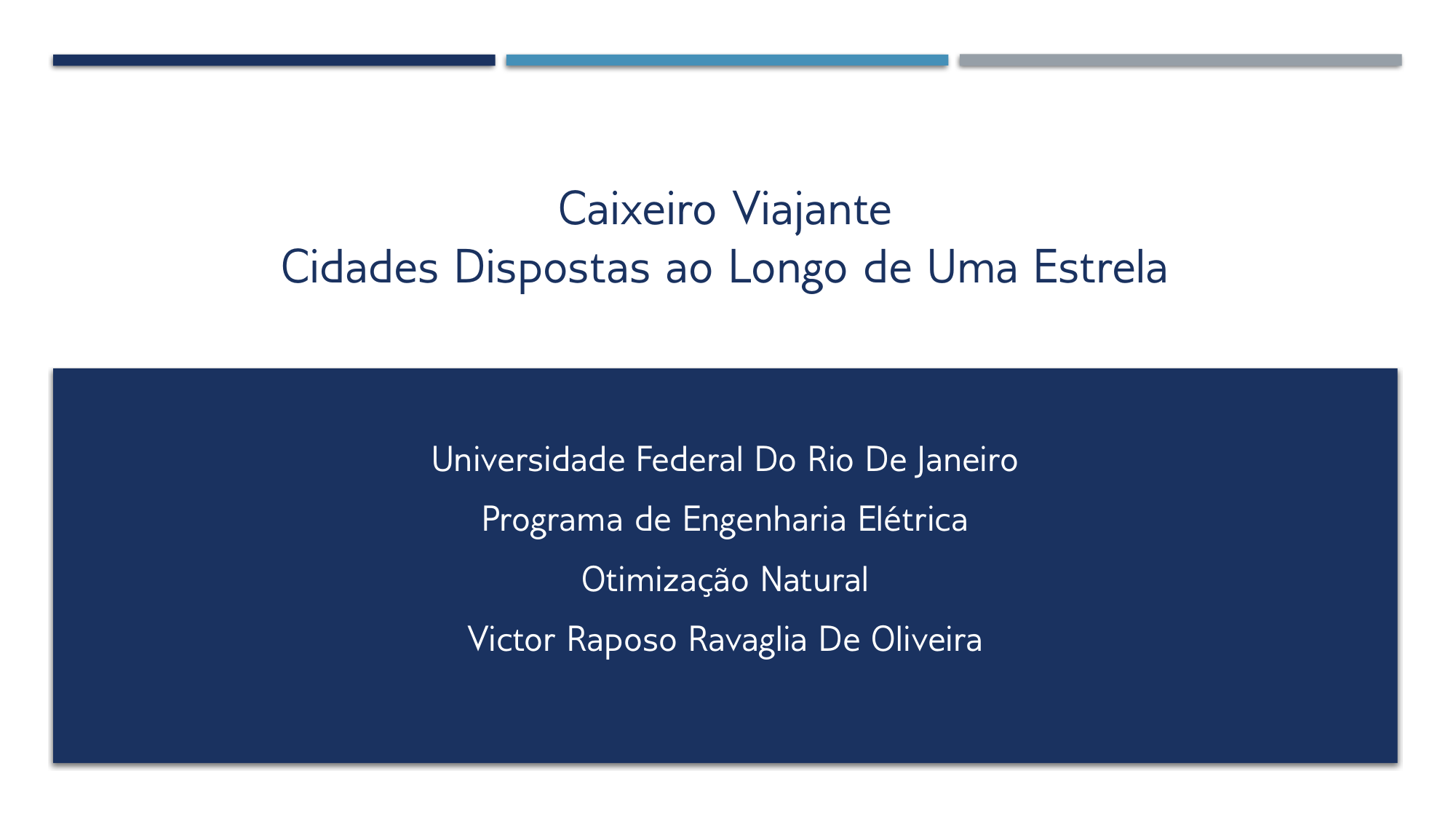

# Caixeiro Viajante Cidades Dispostas ao Longo de Uma Estrela

Universidade Federal Do Rio De Janeiro
Programa de Engenharia Elétrica
Otimização Natural
Victor Raposo Ravaglia De Oliveira